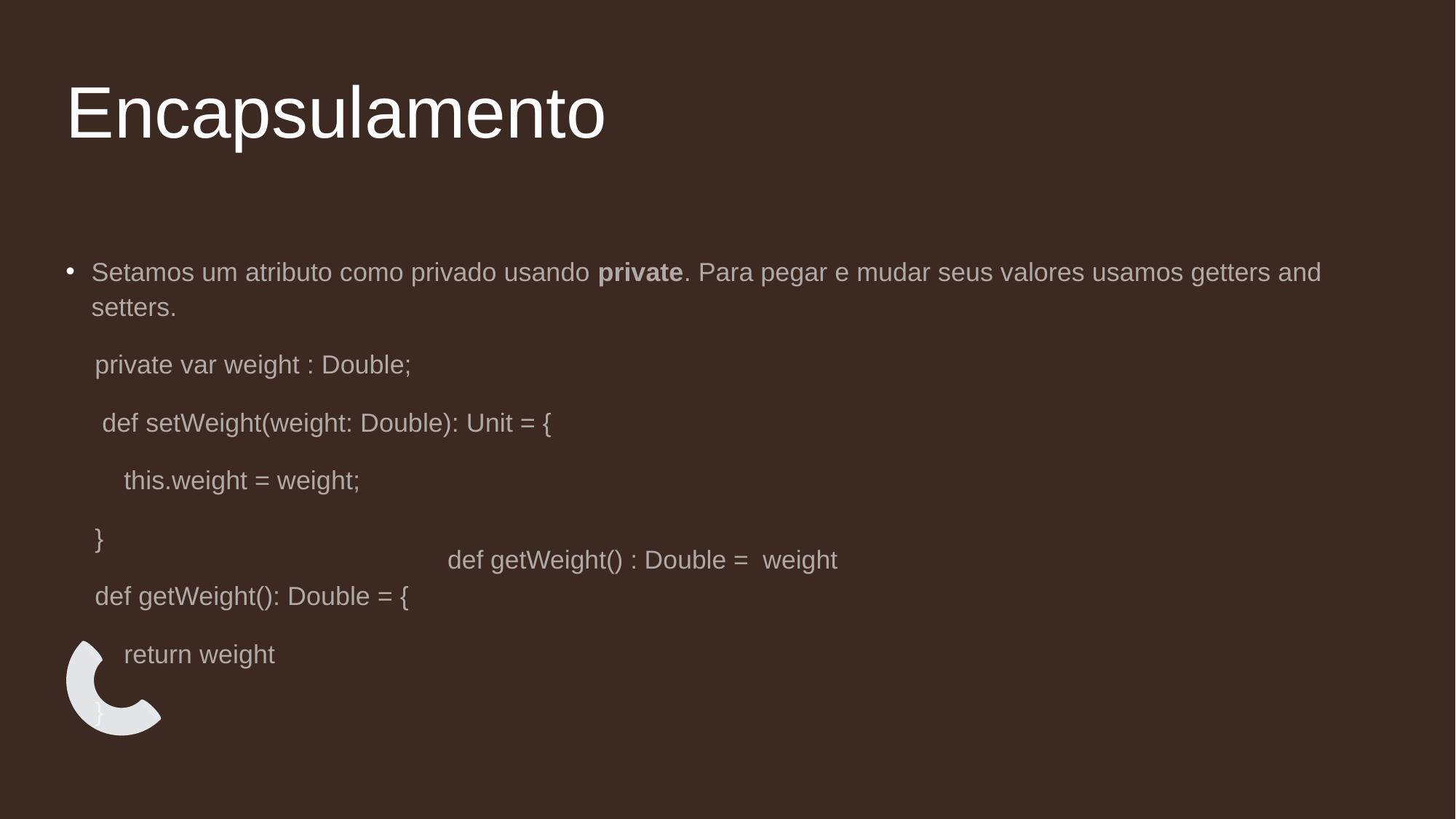

# Encapsulamento
Setamos um atributo como privado usando private. Para pegar e mudar seus valores usamos getters and setters.
    private var weight : Double;
     def setWeight(weight: Double): Unit = {
        this.weight = weight;
    }
    def getWeight(): Double = {
        return weight
    }

def getWeight() : Double =  weight